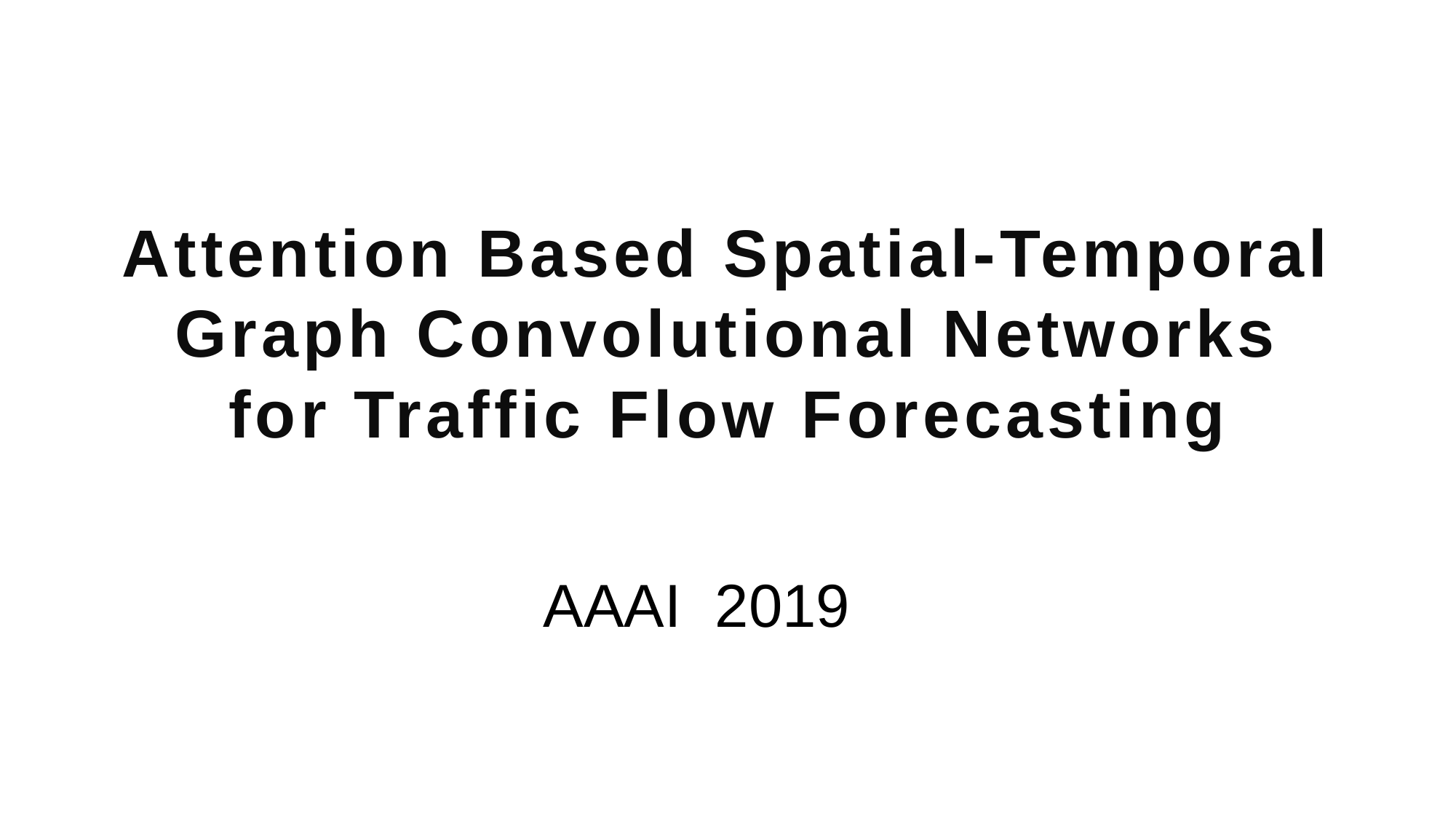

# Attention Based Spatial-Temporal Graph Convolutional Networks for Traffic Flow Forecasting
AAAI  2019